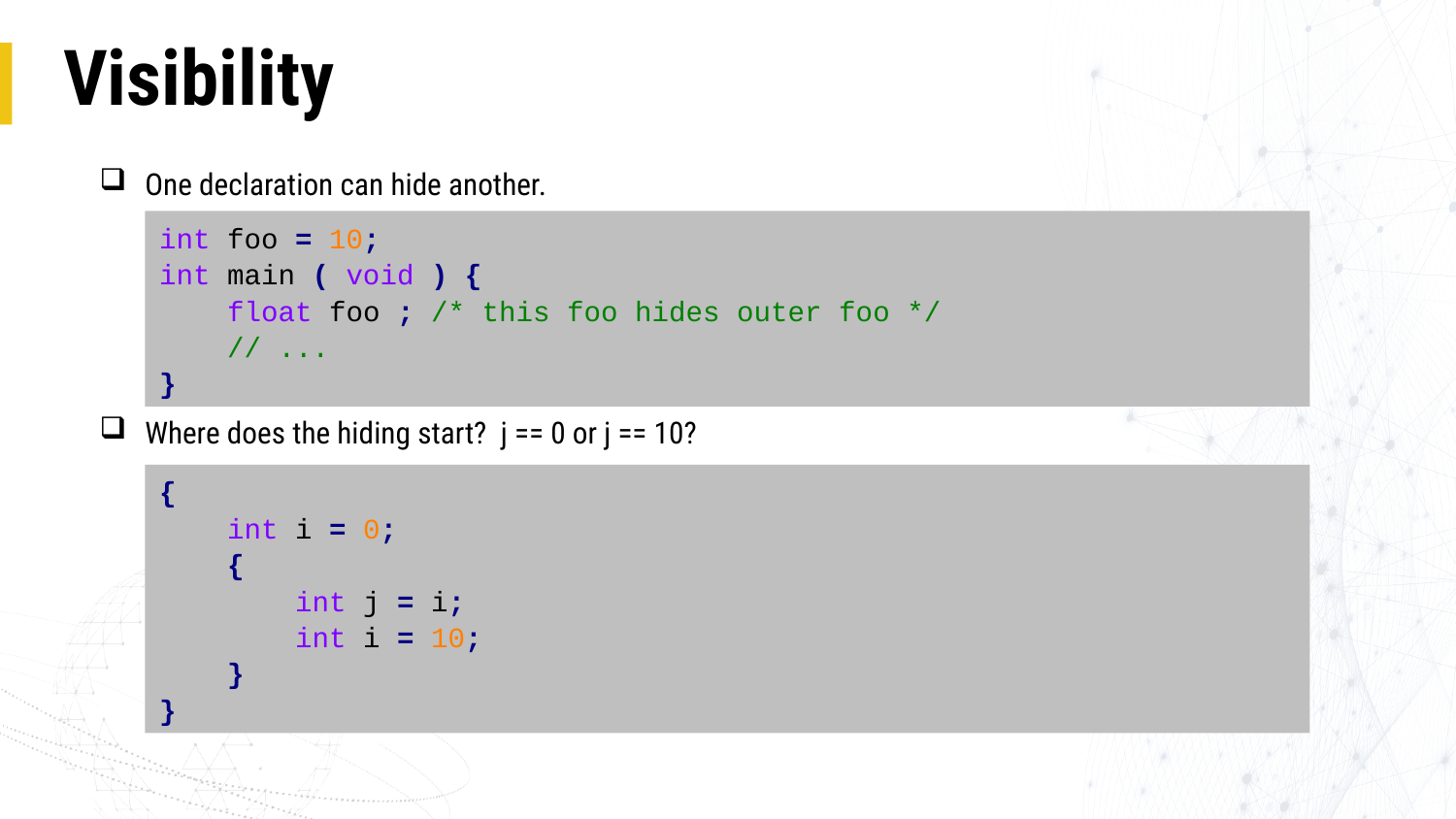

# Visibility
One declaration can hide another.

Where does the hiding start?  j == 0 or j == 10?
int foo = 10;
int main ( void ) {
    float foo ; /* this foo hides outer foo */
    // ...
}
{
    int i = 0;
    {
        int j = i;
        int i = 10;
    }
}